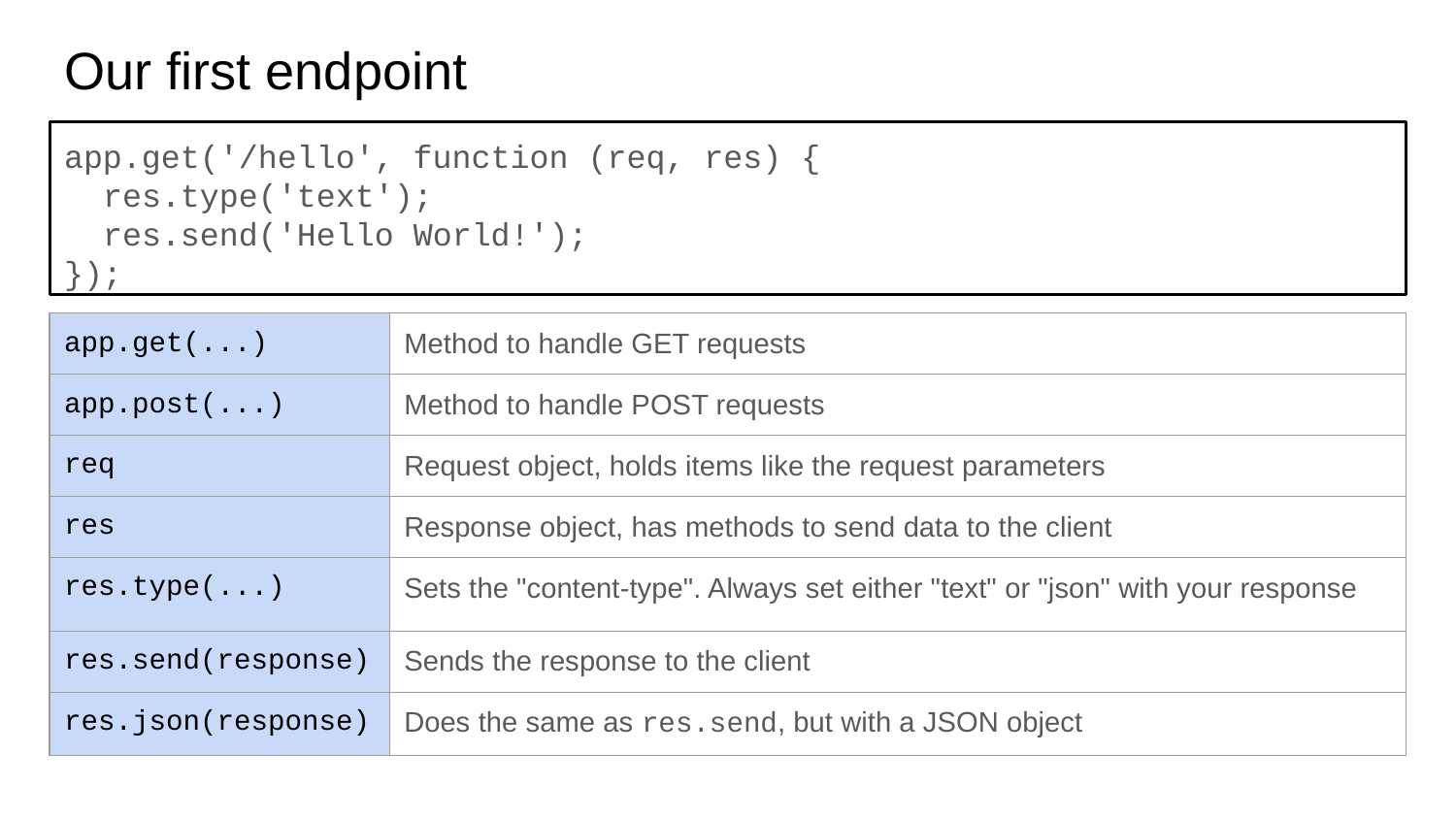

# Our first endpoint
app.get('/hello', function (req, res) {
  res.type('text');
  res.send('Hello World!');
});

| app.get(...) | Method to handle GET requests |
| --- | --- |
| app.post(...) | Method to handle POST requests |
| req | Request object, holds items like the request parameters |
| res | Response object, has methods to send data to the client |
| res.type(...) | Sets the "content-type". Always set either "text" or "json" with your response |
| res.send(response) | Sends the response to the client |
| res.json(response) | Does the same as res.send, but with a JSON object |